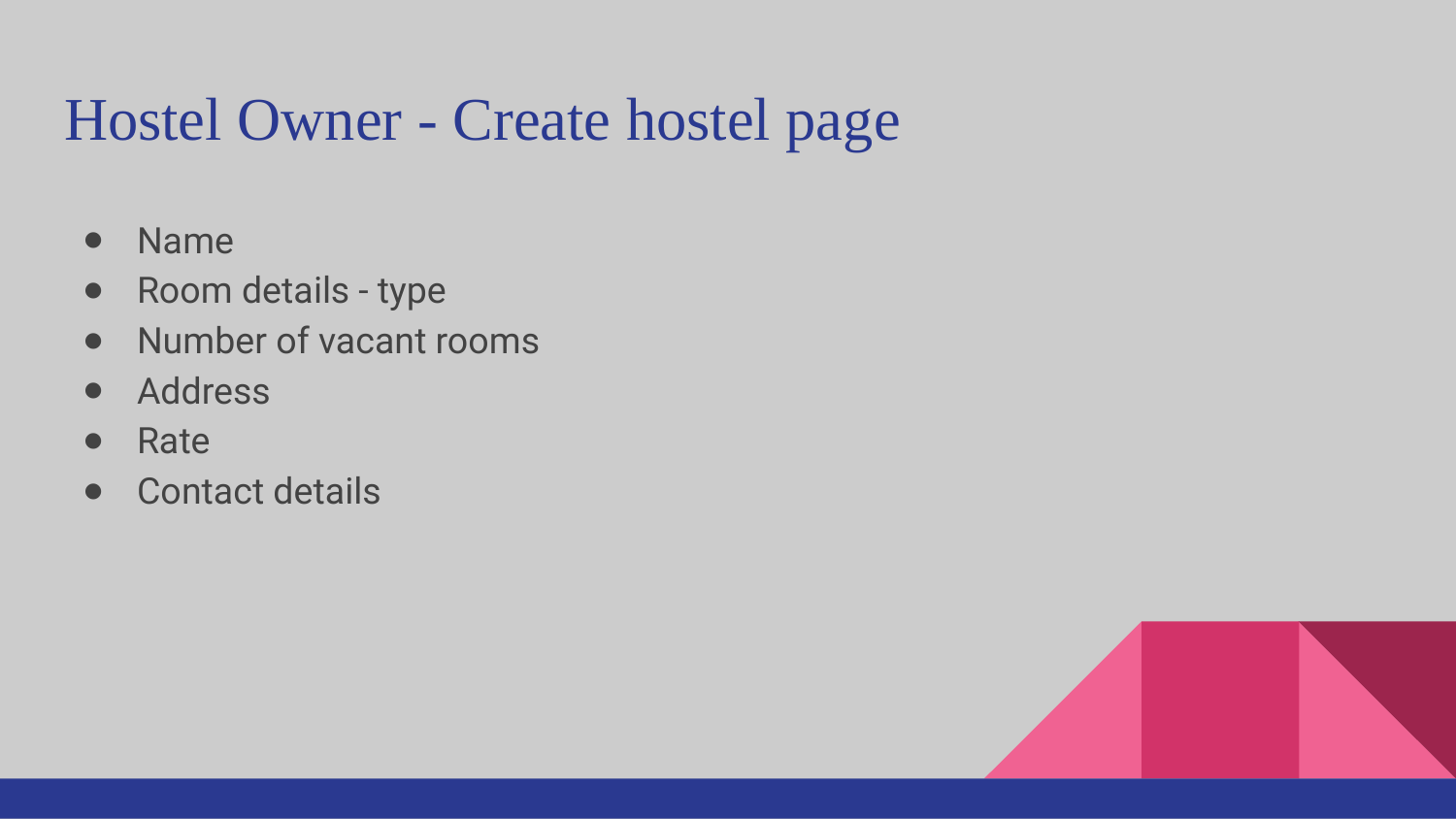

# Hostel Owner - Create hostel page
Name
Room details - type
Number of vacant rooms
Address
Rate
Contact details